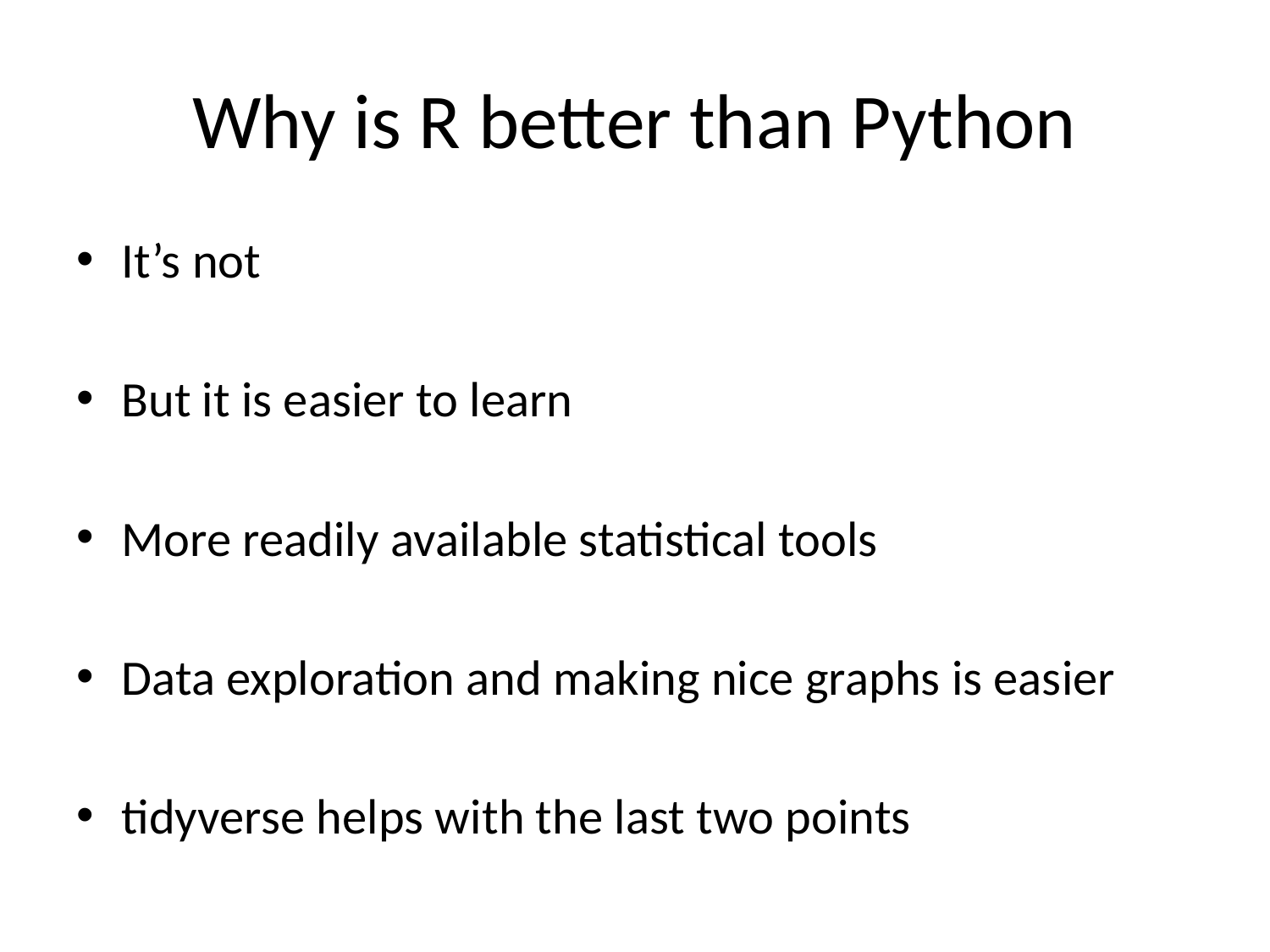

# Why is R better than Python
It’s not

But it is easier to learn

More readily available statistical tools

Data exploration and making nice graphs is easier

tidyverse helps with the last two points